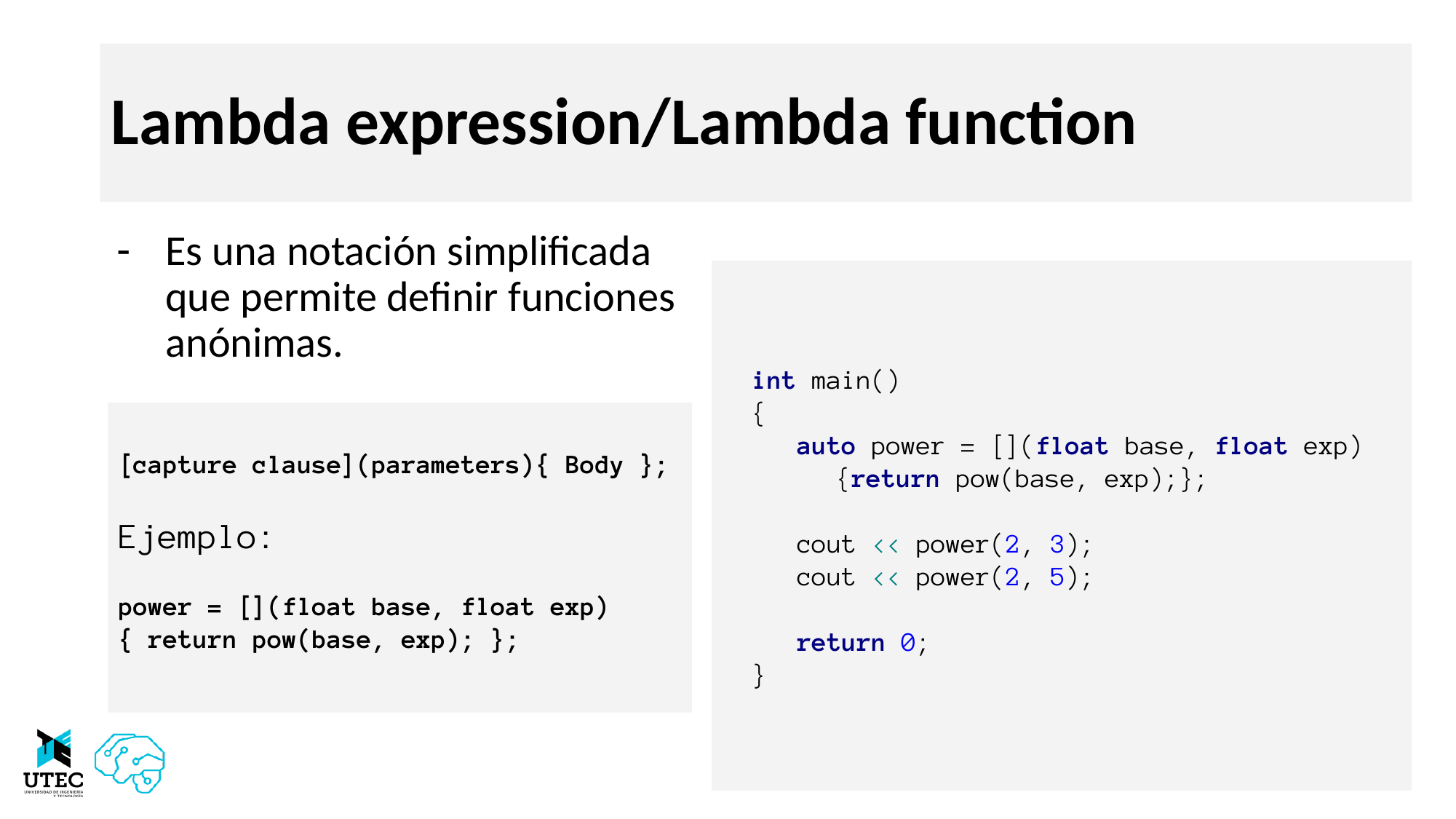

# Lambda expression/Lambda function
Es una notación simplificada que permite definir funciones anónimas.

  int main()
  {
     auto power = [](float base, float exp)
    {return pow(base, exp);};

     cout << power(2, 3);
     cout << power(2, 5);

     return 0;
  }

[capture clause](parameters){ Body };

Ejemplo:

power = [](float base, float exp)
{ return pow(base, exp); };